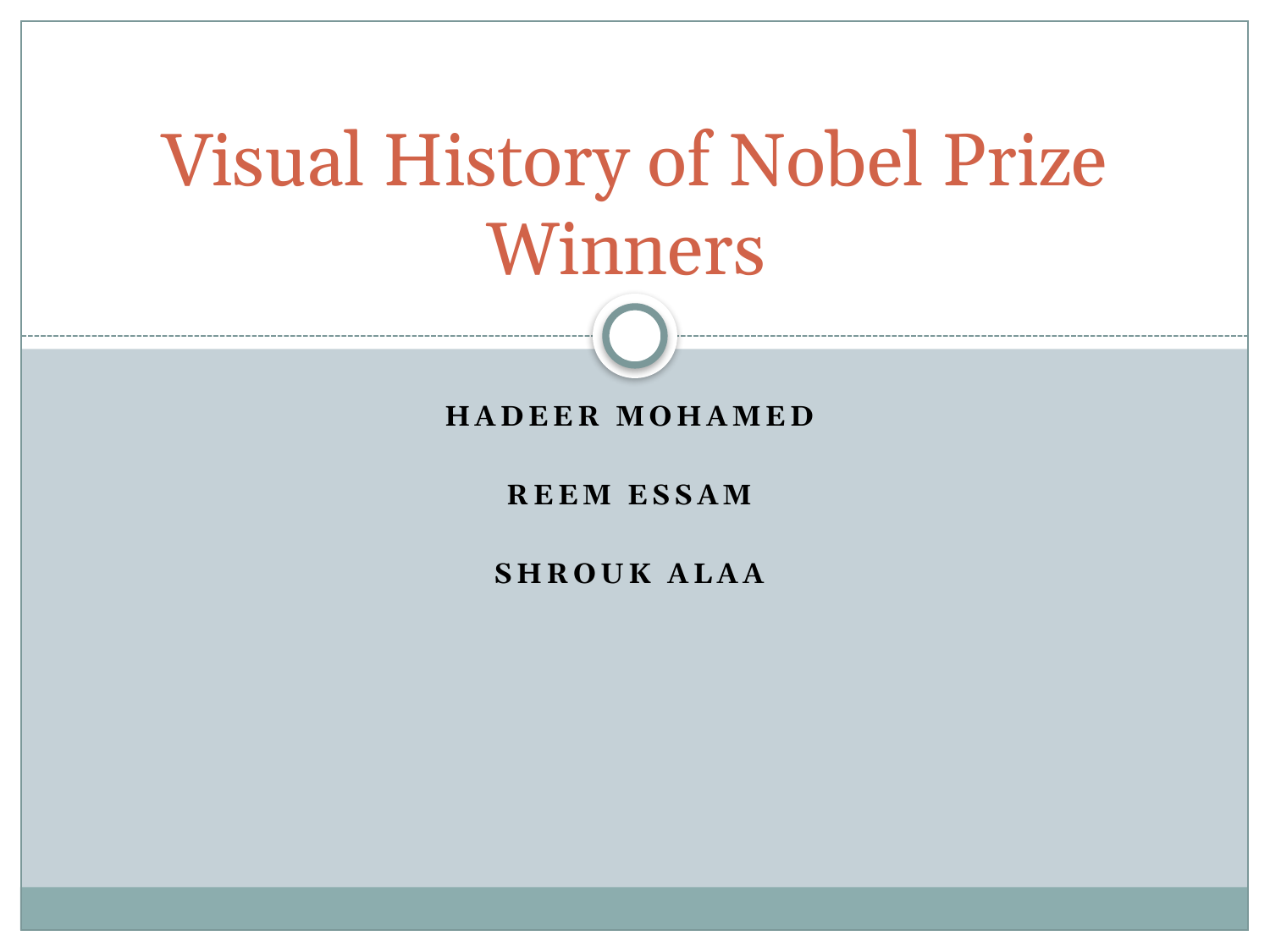

# Visual History of Nobel Prize Winners
Hadeer Mohamed

Reem Essam

Shrouk Alaa